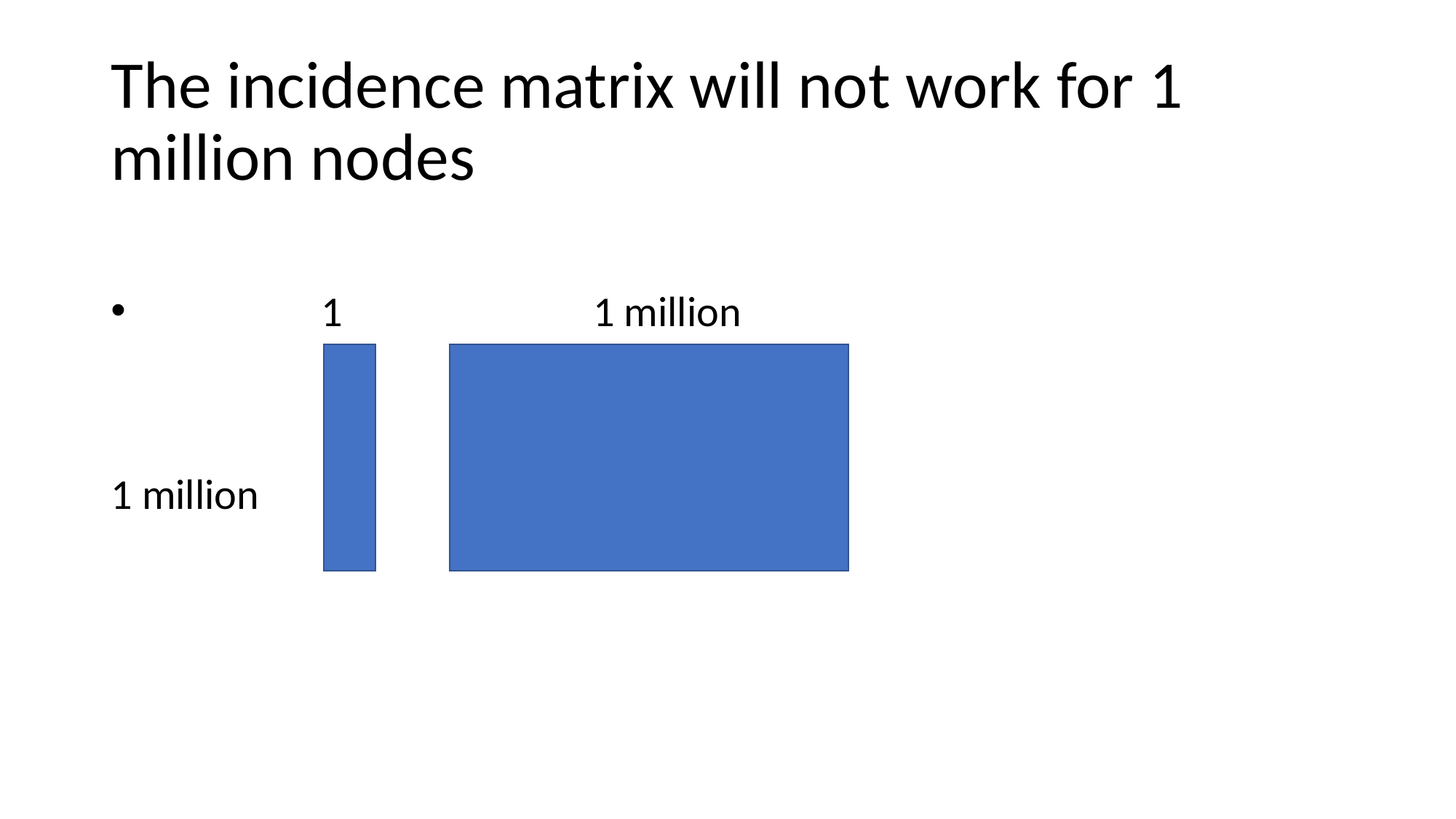

# The incidence matrix will not work for 1 million nodes

                   1                          1 million

1 million